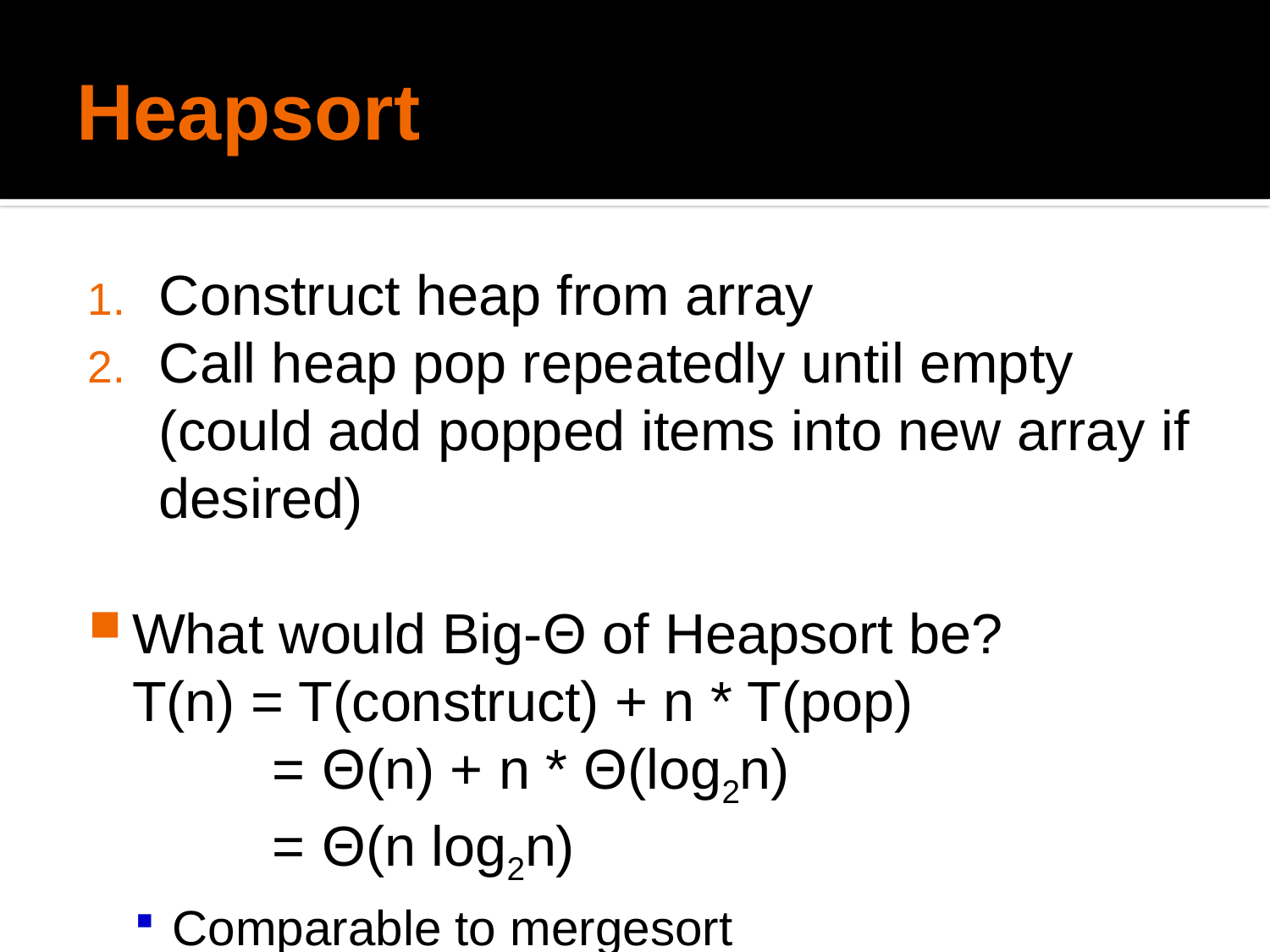

# Heapsort
Construct heap from array
Call heap pop repeatedly until empty (could add popped items into new array if desired)

What would Big-Θ of Heapsort be?
T(n) = T(construct) + n * T(pop)
         = Θ(n) + n * Θ(log2n)
         = Θ(n log2n)
Comparable to mergesort